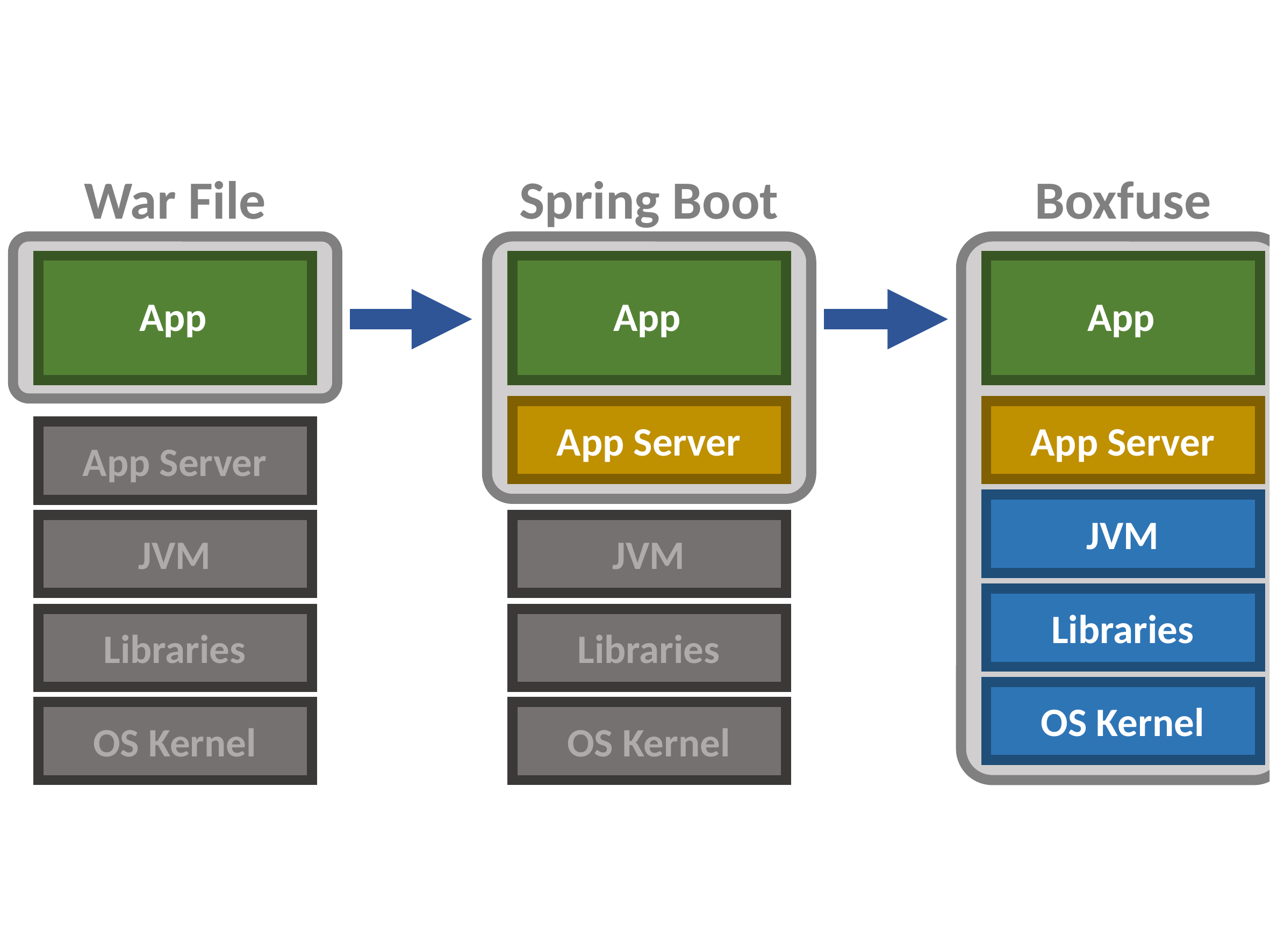

War File

App

App Server

JVM

Libraries

OS Kernel
Spring Boot

App

App Server

JVM

Libraries

OS Kernel
Boxfuse

App

App Server

JVM

Libraries

OS Kernel